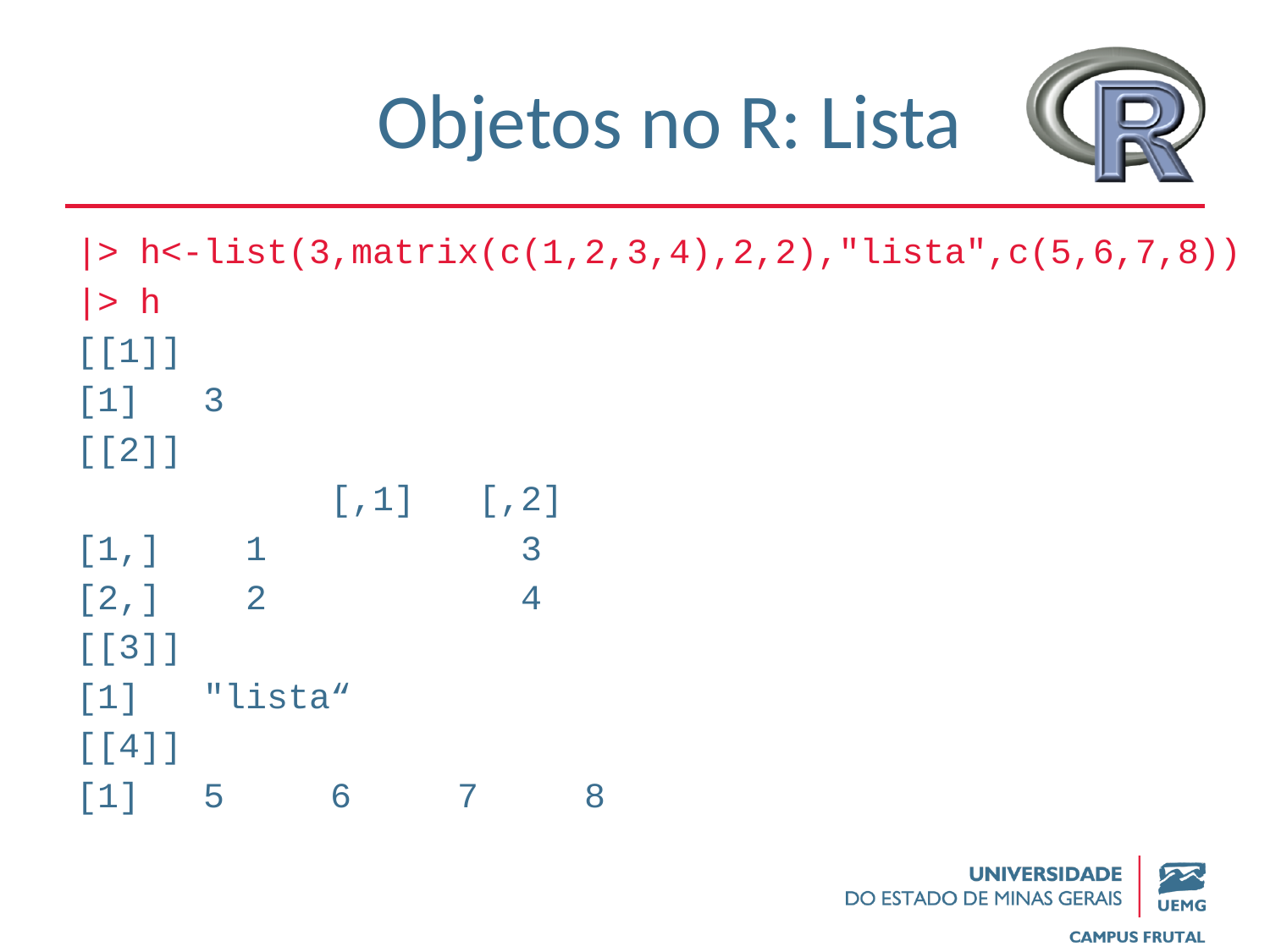

# Objetos no R: Lista
|> h<-list(3,matrix(c(1,2,3,4),2,2),"lista",c(5,6,7,8))
|> h
[[1]]
[1]	3
[[2]]
	   	[,1]	 [,2]
[1,]	  1		   3
[2,]	  2	 	   4
[[3]]
[1]	"lista“
[[4]]
[1]	5	6	7	8